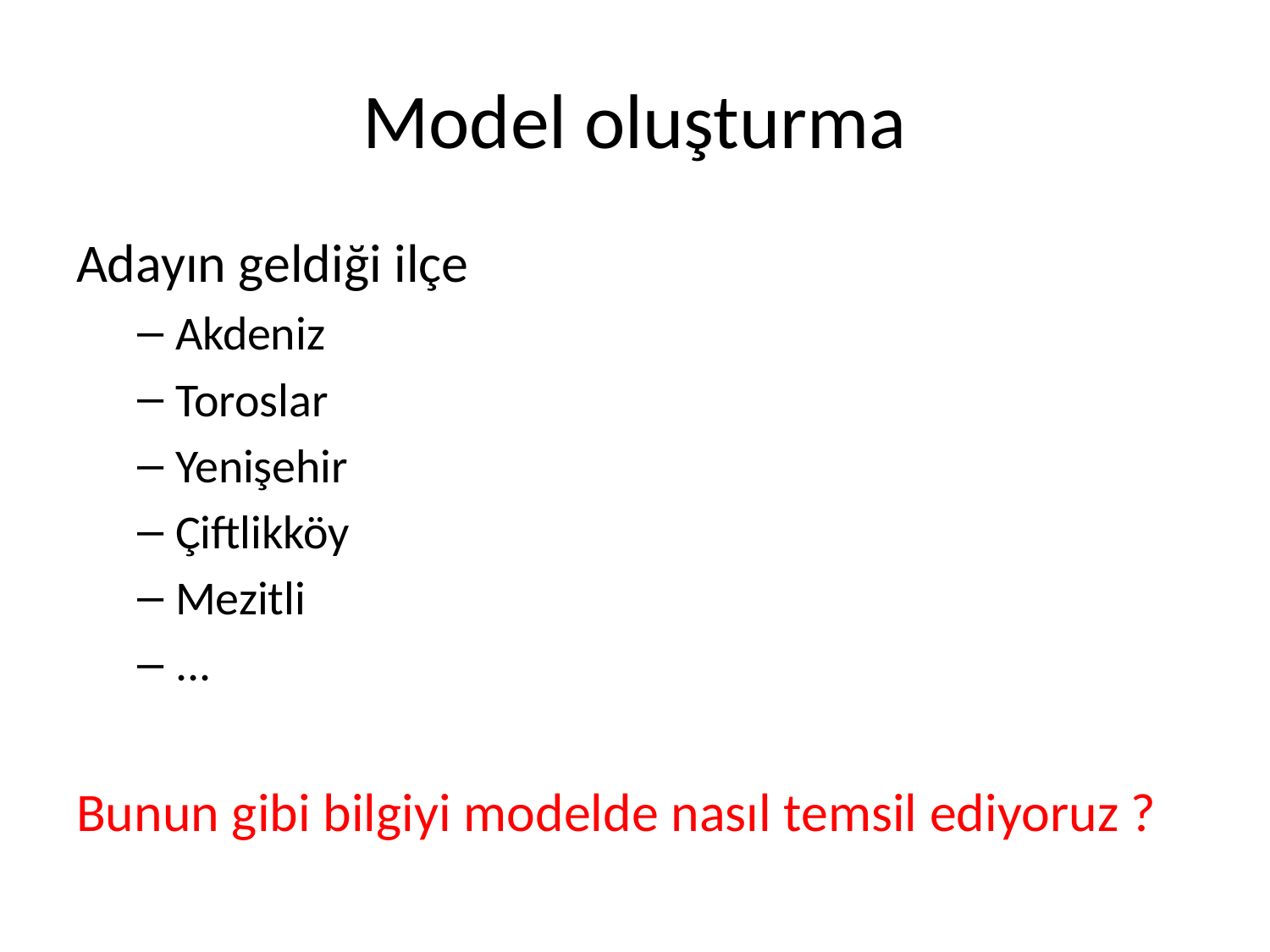

# Model oluşturma
Adayın geldiği ilçe
Akdeniz
Toroslar
Yenişehir
Çiftlikköy
Mezitli
...

Bunun gibi bilgiyi modelde nasıl temsil ediyoruz ?